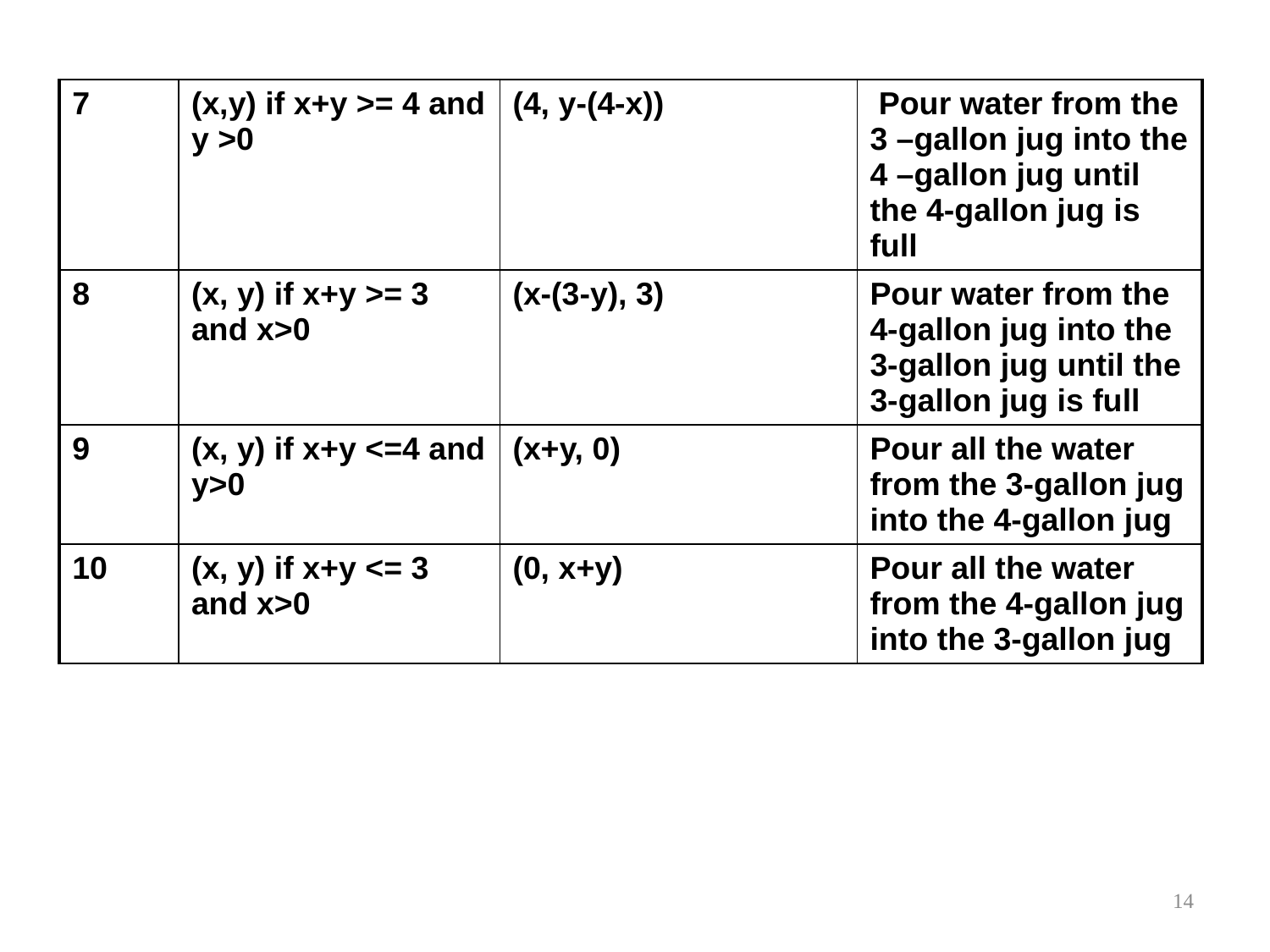

| 7 | (x,y) if x+y >= 4 and y >0 | (4, y-(4-x)) | Pour water from the 3 –gallon jug into the 4 –gallon jug until the 4-gallon jug is full |
| --- | --- | --- | --- |
| 8 | (x, y) if x+y >= 3 and x>0 | (x-(3-y), 3) | Pour water from the 4-gallon jug into the 3-gallon jug until the 3-gallon jug is full |
| 9 | (x, y) if x+y <=4 and y>0 | (x+y, 0) | Pour all the water from the 3-gallon jug into the 4-gallon jug |
| 10 | (x, y) if x+y <= 3 and x>0 | (0, x+y) | Pour all the water from the 4-gallon jug into the 3-gallon jug |
14